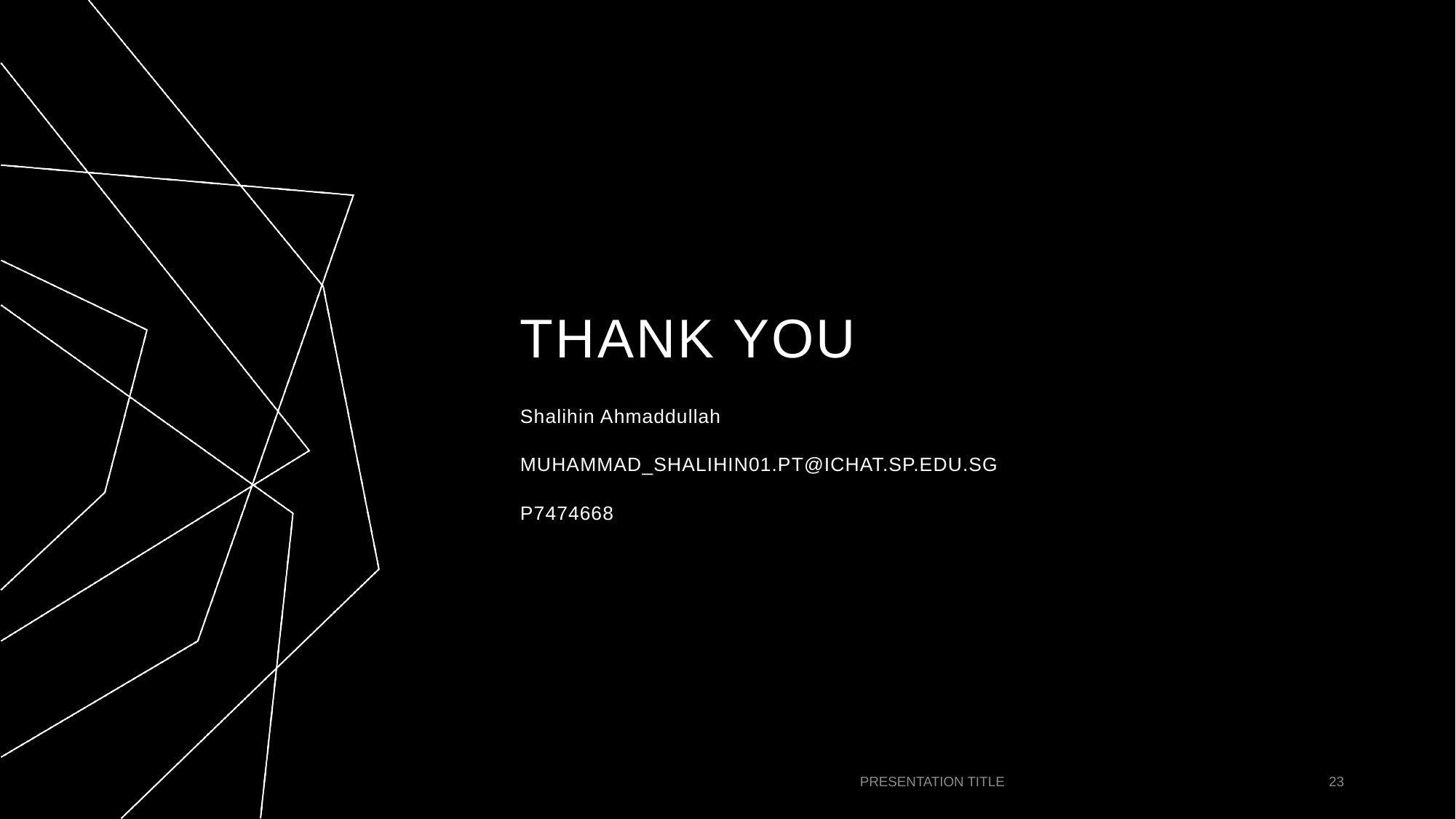

# THANK YOU
Shalihin Ahmaddullah
MUHAMMAD_SHALIHIN01.PT@ICHAT.SP.EDU.SG
P7474668
PRESENTATION TITLE
23